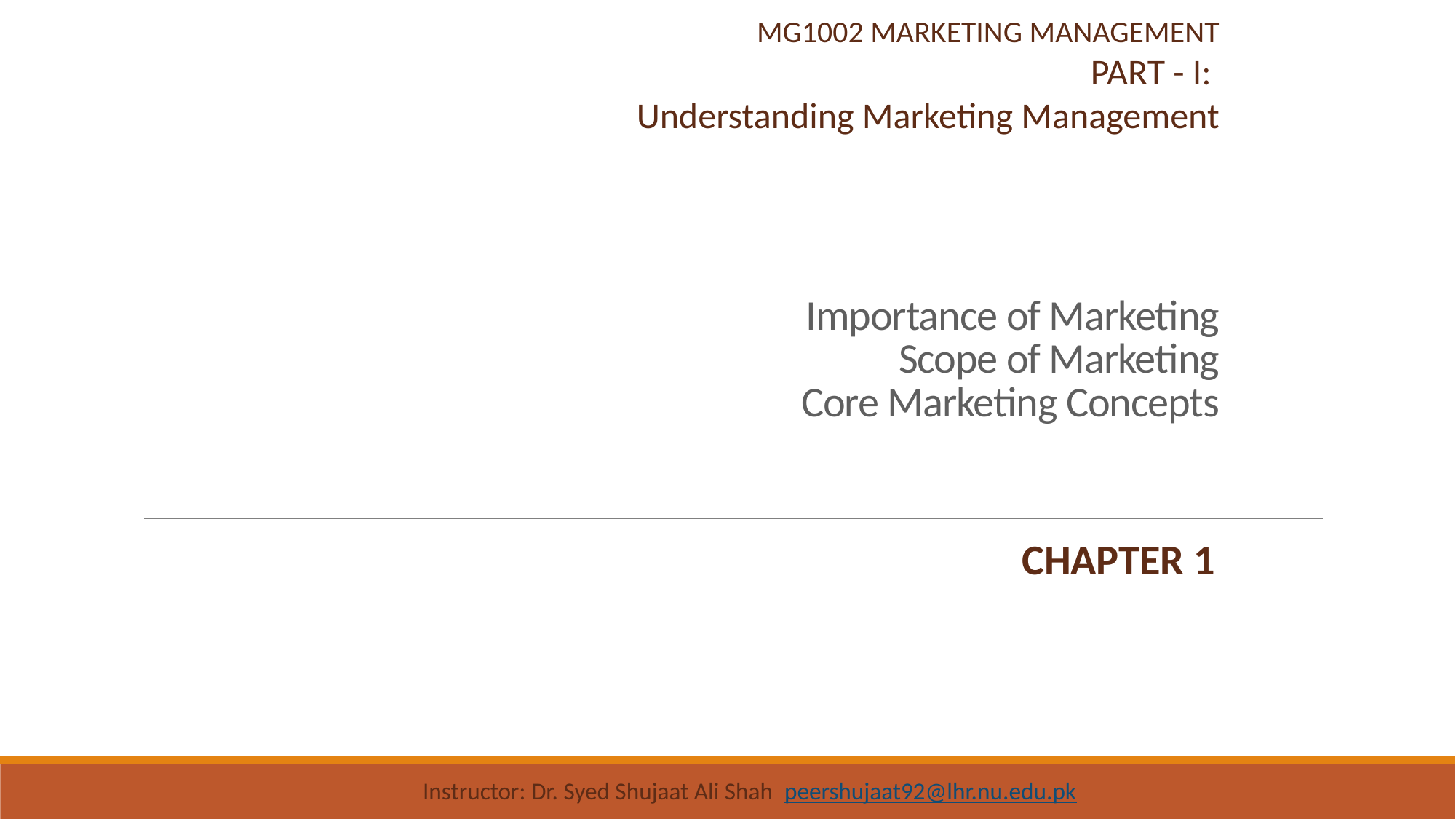

MG1002 MARKETING MANAGEMENT
PART - I:
Understanding Marketing Management

# Importance of Marketing Scope of Marketing Core Marketing Concepts
CHAPTER 1

Instructor: Dr. Syed Shujaat Ali Shah  peershujaat92@lhr.nu.edu.pk